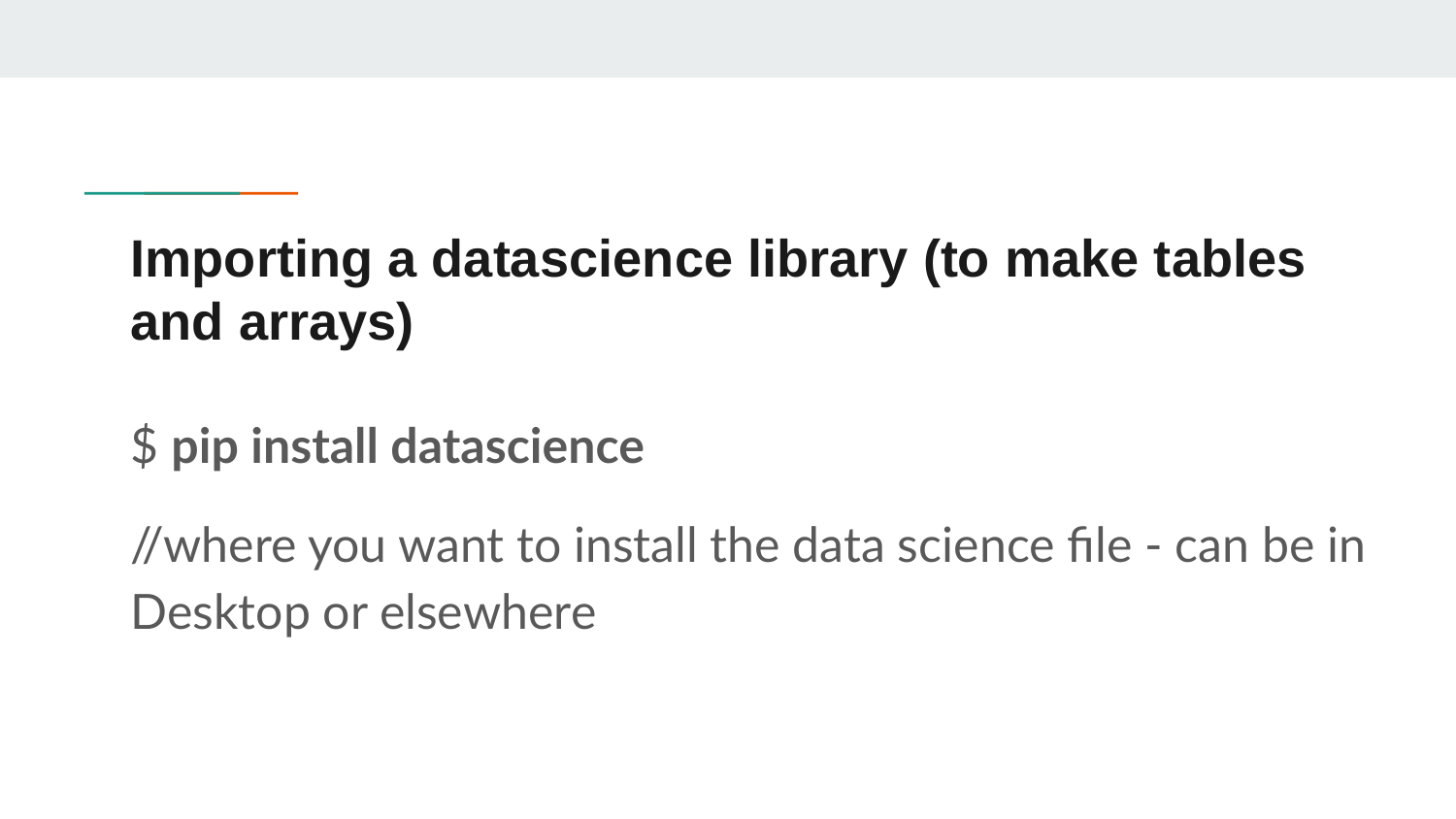

# Importing a datascience library (to make tables and arrays)

$ pip install datascience
//where you want to install the data science file - can be in Desktop or elsewhere